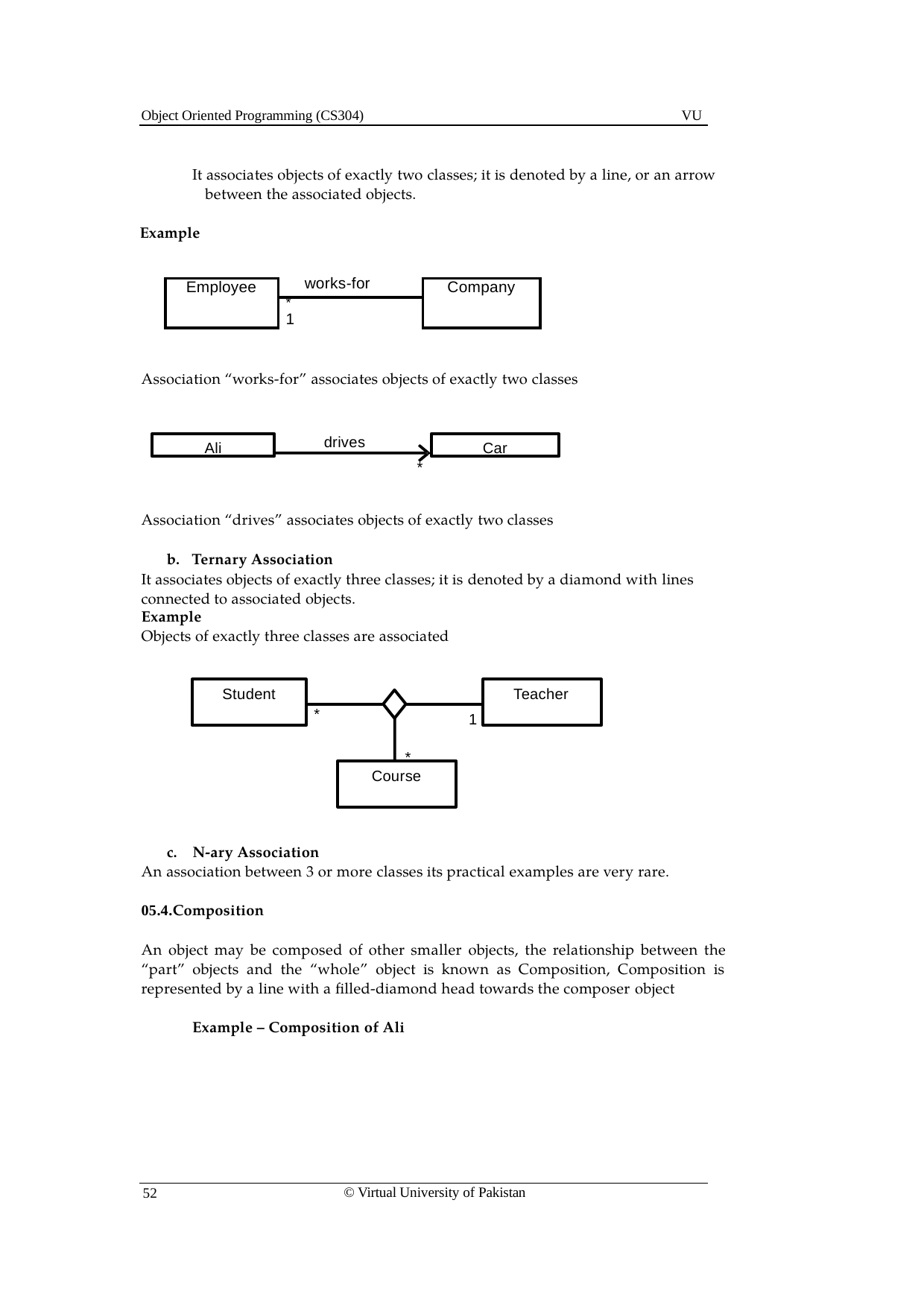

Object Oriented Programming (CS304)
VU

It associates objects of exactly two classes; it is denoted by a line, or an arrow  between the associated objects.

Example
| Employee | works-for | Company |
| --- | --- | --- |
|  | \* 1 |  |
Association “works-for” associates objects of exactly two classes
drives
Ali
Car

*
Association “drives” associates objects of exactly two classes

b.   Ternary Association
It associates objects of exactly three classes; it is denoted by a diamond with lines  connected to associated objects.
Example
Objects of exactly three classes are associated

Student
Teacher

*
1

*  Course

c.    N-ary Association
An association between 3 or more classes its practical examples are very rare.

05.4.Composition

An object may be composed of other smaller objects, the relationship between the  “part” objects and the “whole” object is known as Composition, Composition is  represented by a line with a filled-diamond head towards the composer object

Example – Composition of Ali
© Virtual University of Pakistan

52